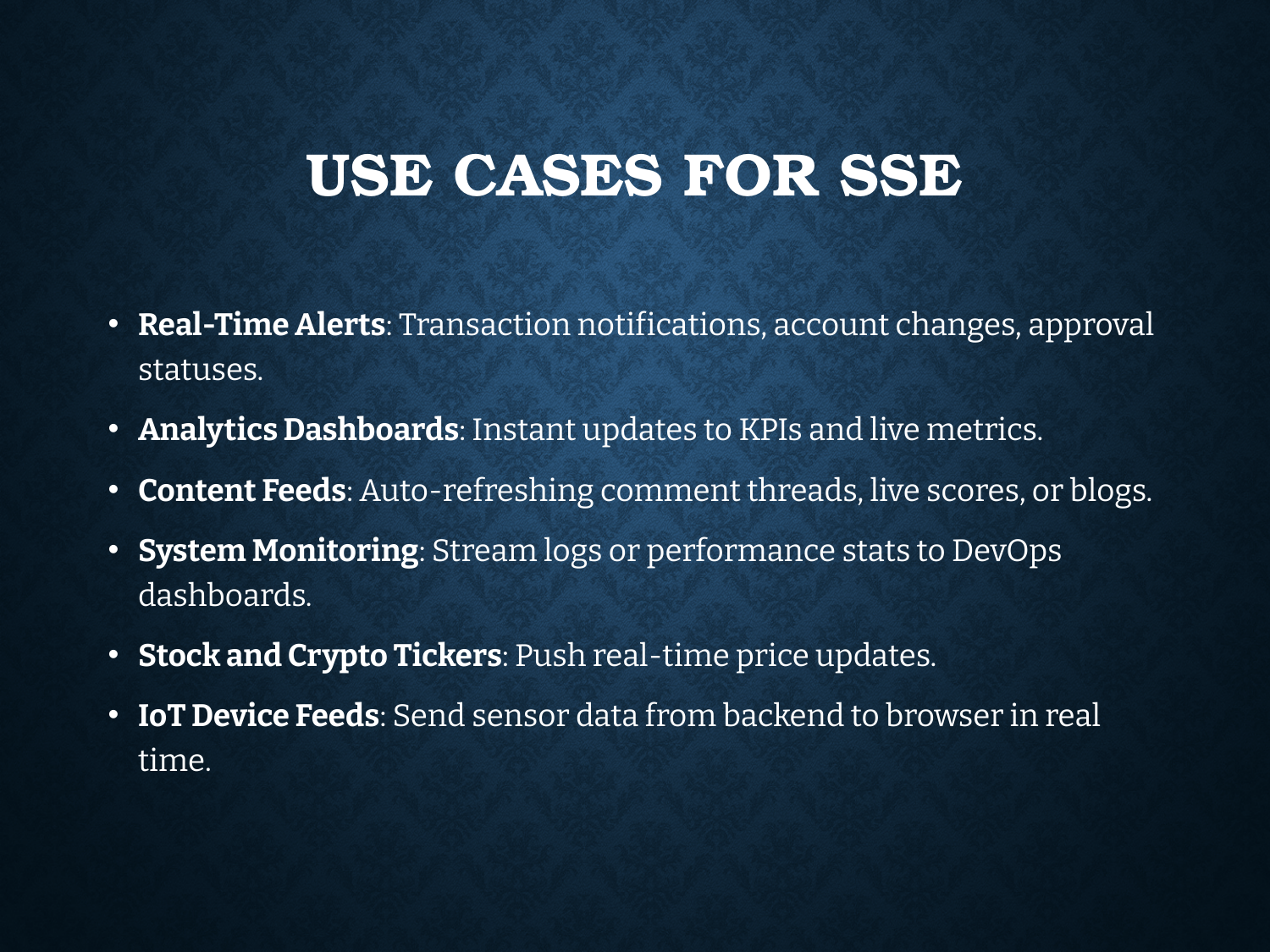

# Use Cases for SSE
Real-Time Alerts: Transaction notifications, account changes, approval statuses.
Analytics Dashboards: Instant updates to KPIs and live metrics.
Content Feeds: Auto-refreshing comment threads, live scores, or blogs.
System Monitoring: Stream logs or performance stats to DevOps dashboards.
Stock and Crypto Tickers: Push real-time price updates.
IoT Device Feeds: Send sensor data from backend to browser in real time.